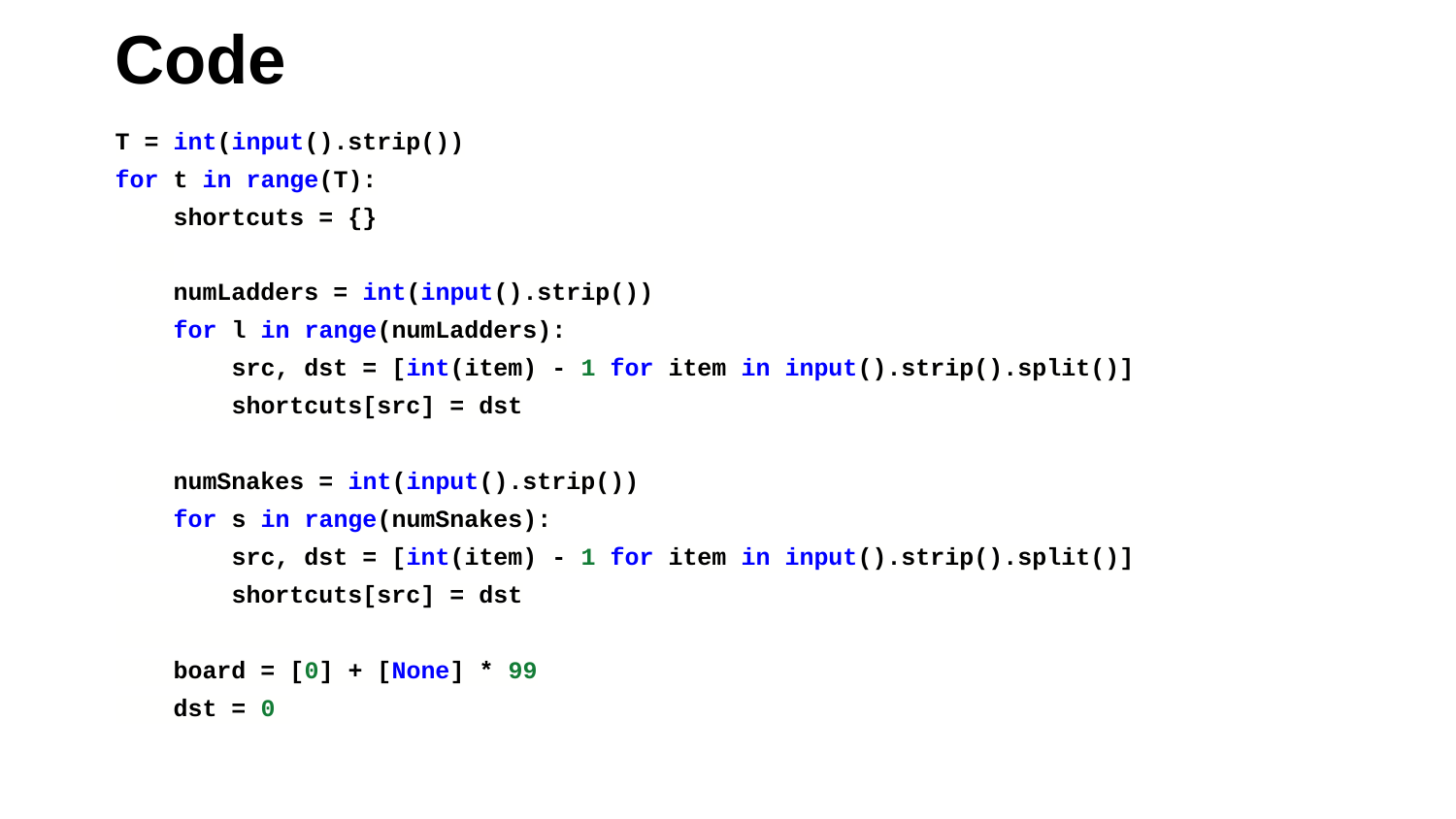

# Code
T = int(input().strip())
for t in range(T):
    shortcuts = {}

    numLadders = int(input().strip())
    for l in range(numLadders):
        src, dst = [int(item) - 1 for item in input().strip().split()]
        shortcuts[src] = dst

    numSnakes = int(input().strip())
    for s in range(numSnakes):
        src, dst = [int(item) - 1 for item in input().strip().split()]
        shortcuts[src] = dst

    board = [0] + [None] * 99
    dst = 0